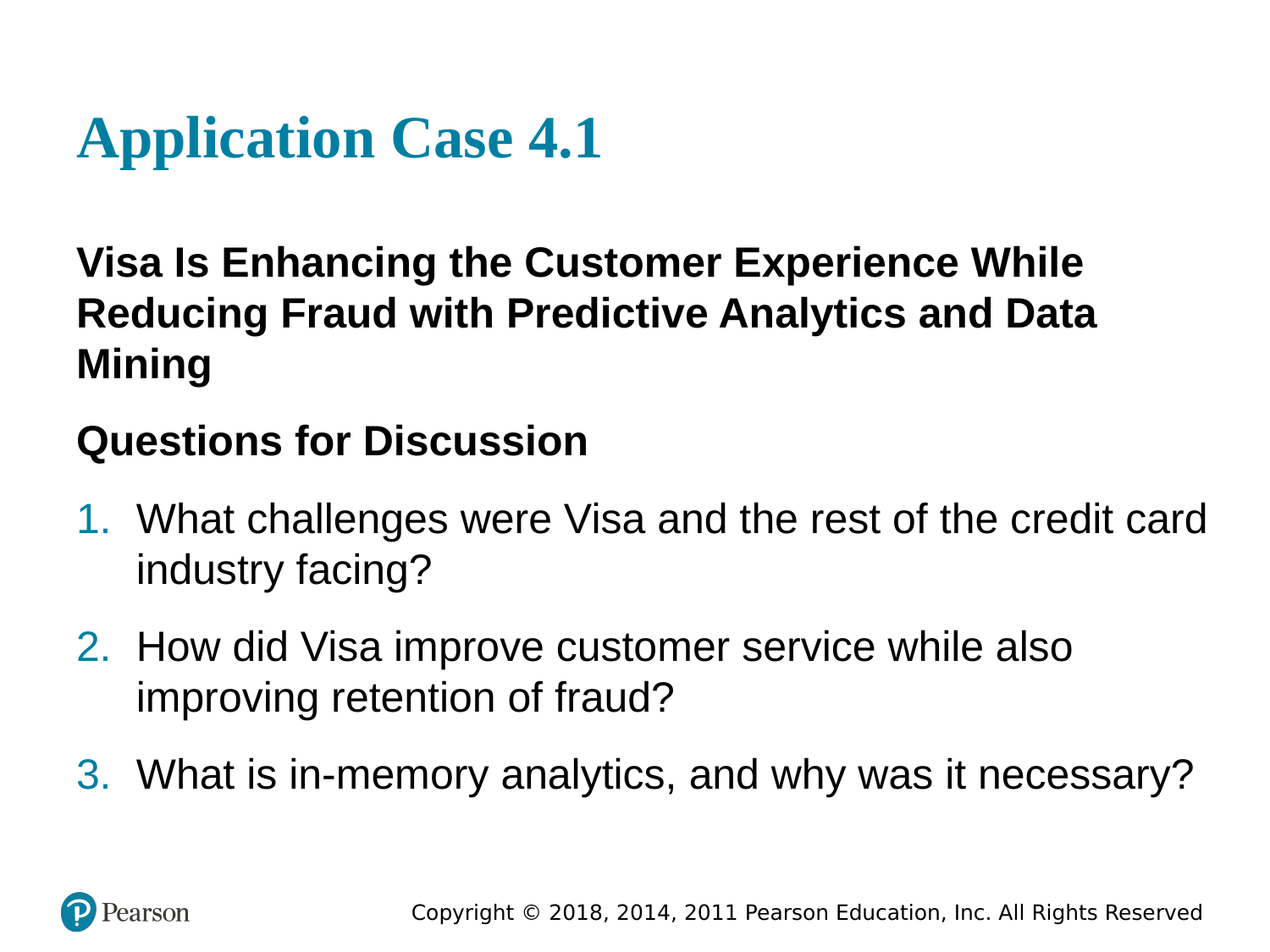

# Application Case 4.1
Visa Is Enhancing the Customer Experience While Reducing Fraud with Predictive Analytics and Data Mining
Questions for Discussion
What challenges were Visa and the rest of the credit card industry facing?
How did Visa improve customer service while also improving retention of fraud?
What is in-memory analytics, and why was it necessary?